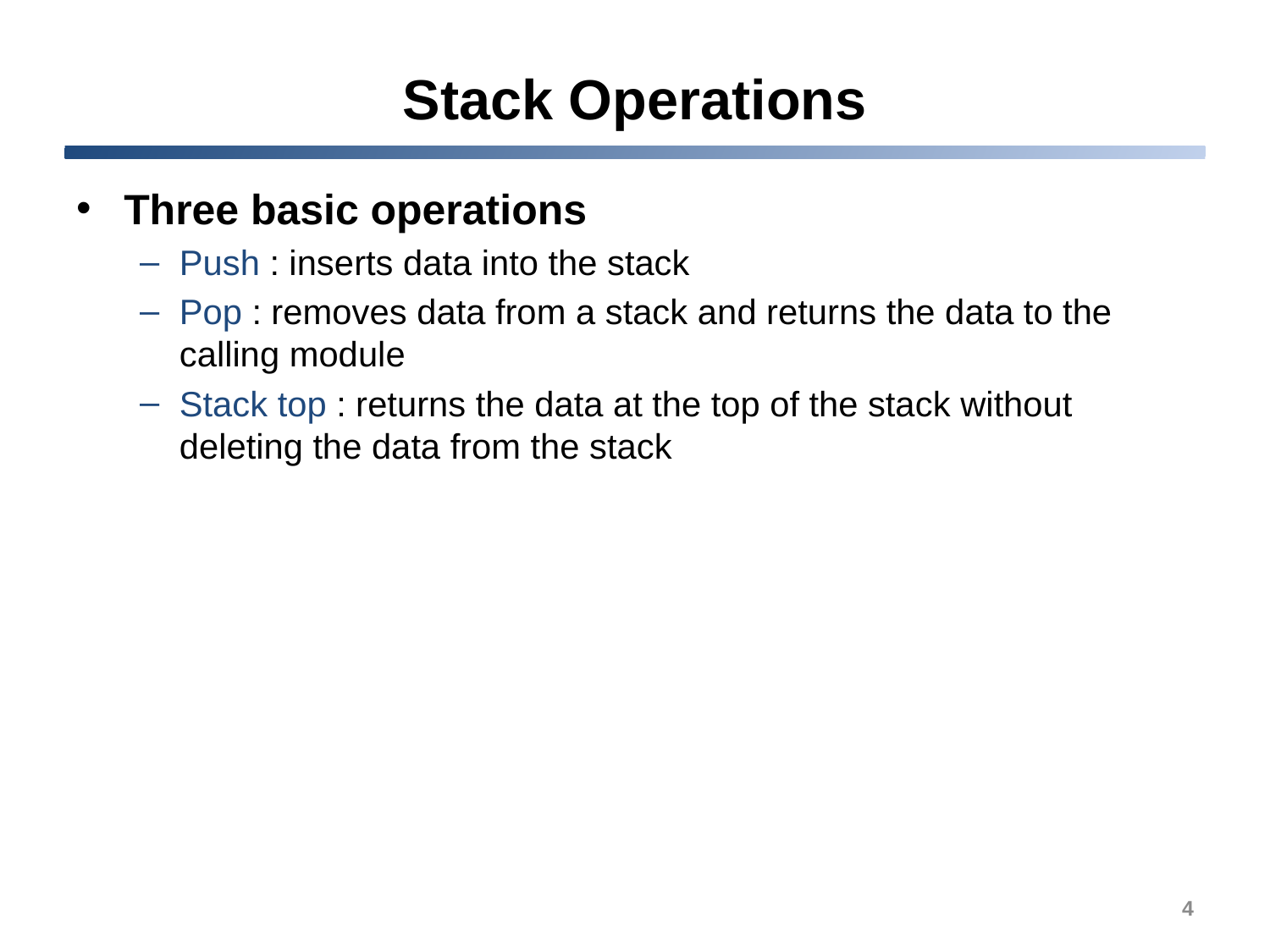

# Stack Operations
Three basic operations
Push : inserts data into the stack
Pop : removes data from a stack and returns the data to the calling module
Stack top : returns the data at the top of the stack without deleting the data from the stack
4